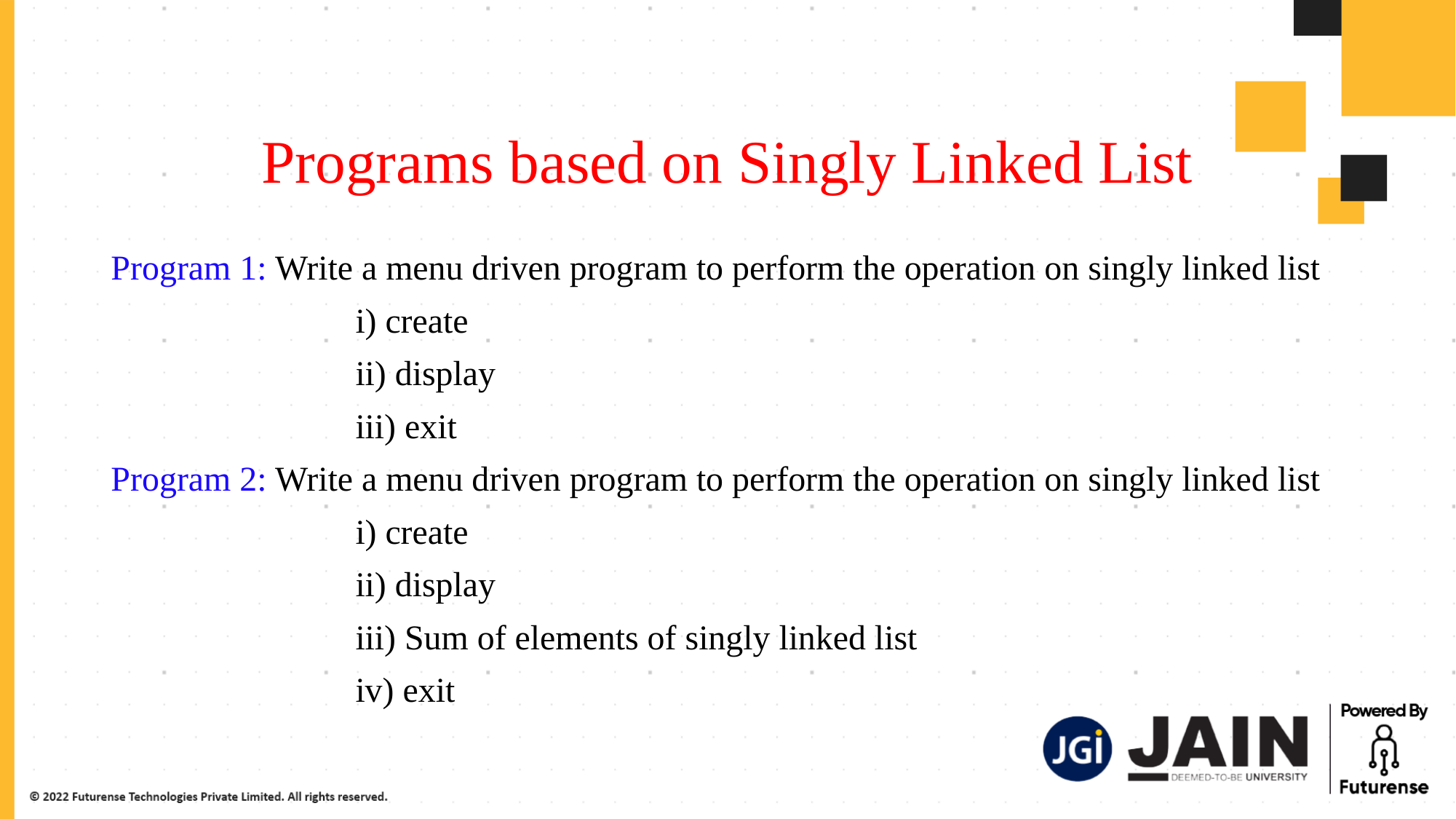

# Programs based on Singly Linked List
Program 1: Write a menu driven program to perform the operation on singly linked list
                            i) create
                            ii) display
                            iii) exit
Program 2: Write a menu driven program to perform the operation on singly linked list
                            i) create
                            ii) display
                            iii) Sum of elements of singly linked list
                            iv) exit